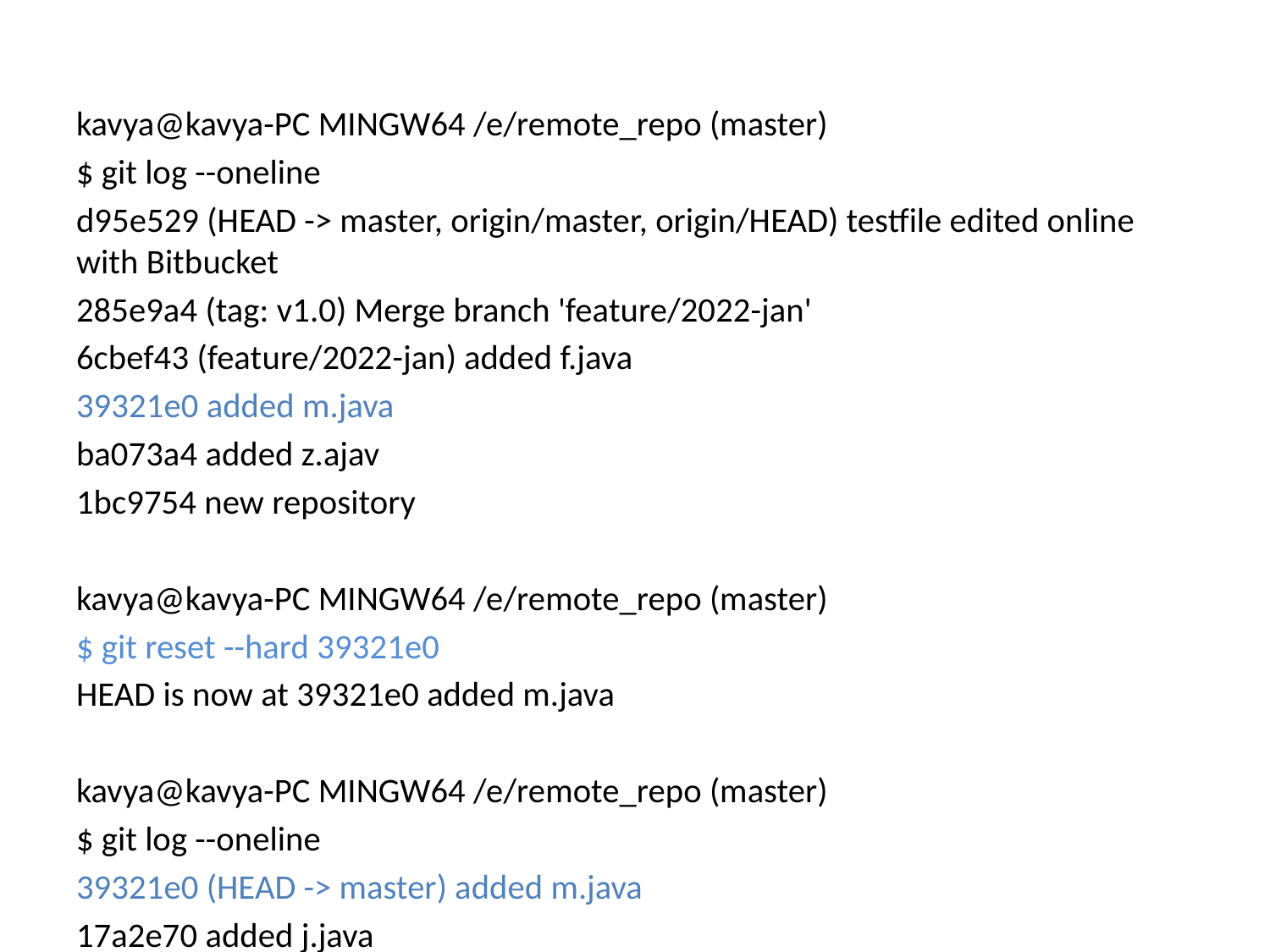

kavya@kavya-PC MINGW64 /e/remote_repo (master)
$ git log --oneline
d95e529 (HEAD -> master, origin/master, origin/HEAD) testfile edited online with Bitbucket
285e9a4 (tag: v1.0) Merge branch 'feature/2022-jan'
6cbef43 (feature/2022-jan) added f.java
39321e0 added m.java
ba073a4 added z.ajav
1bc9754 new repository

kavya@kavya-PC MINGW64 /e/remote_repo (master)
$ git reset --hard 39321e0
HEAD is now at 39321e0 added m.java

kavya@kavya-PC MINGW64 /e/remote_repo (master)
$ git log --oneline
39321e0 (HEAD -> master) added m.java
17a2e70 added j.java
29ce9b1 added file